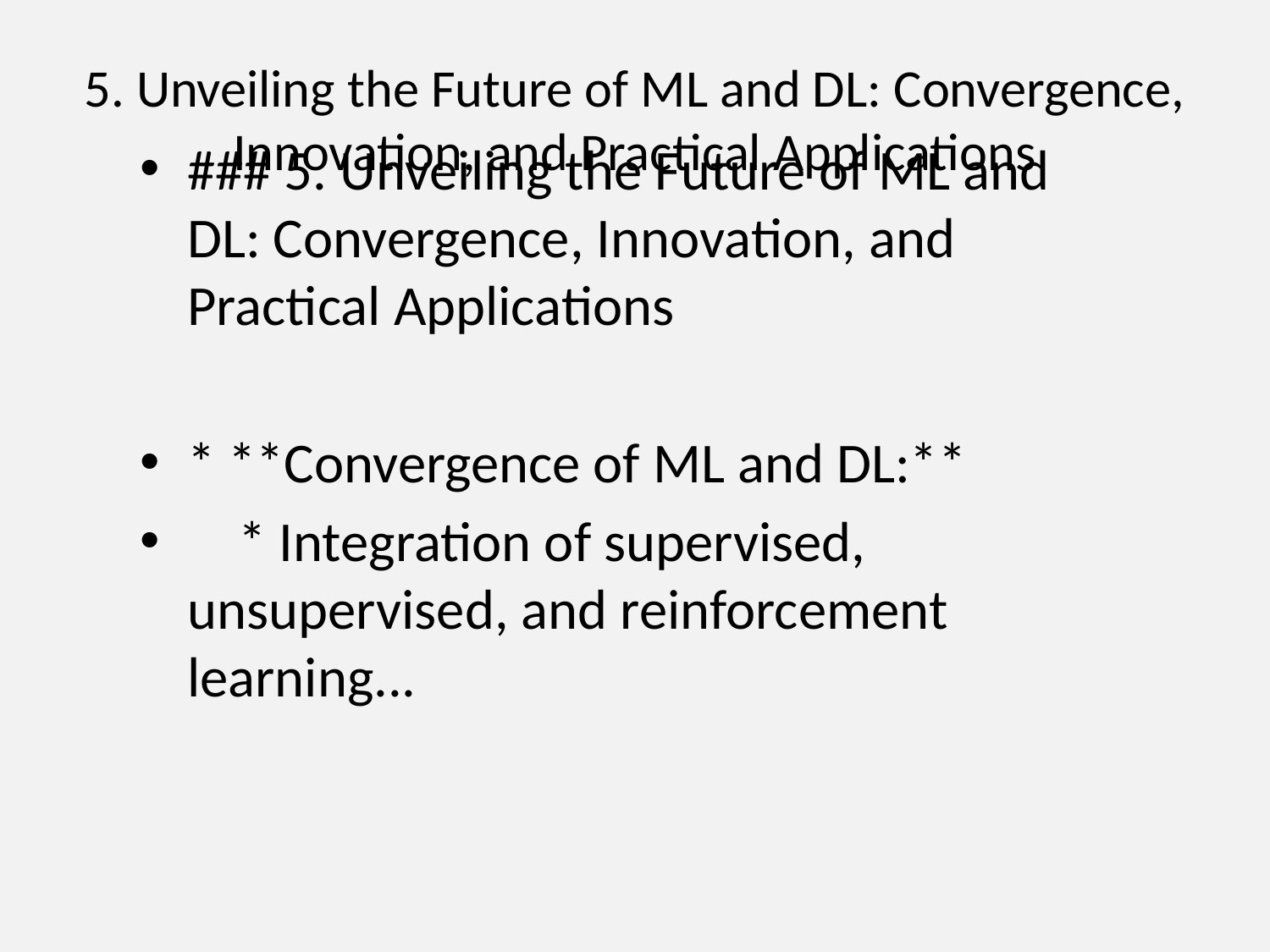

# 5. Unveiling the Future of ML and DL: Convergence, Innovation, and Practical Applications
### 5. Unveiling the Future of ML and DL: Convergence, Innovation, and Practical Applications

* **Convergence of ML and DL:**
    * Integration of supervised, unsupervised, and reinforcement learning...